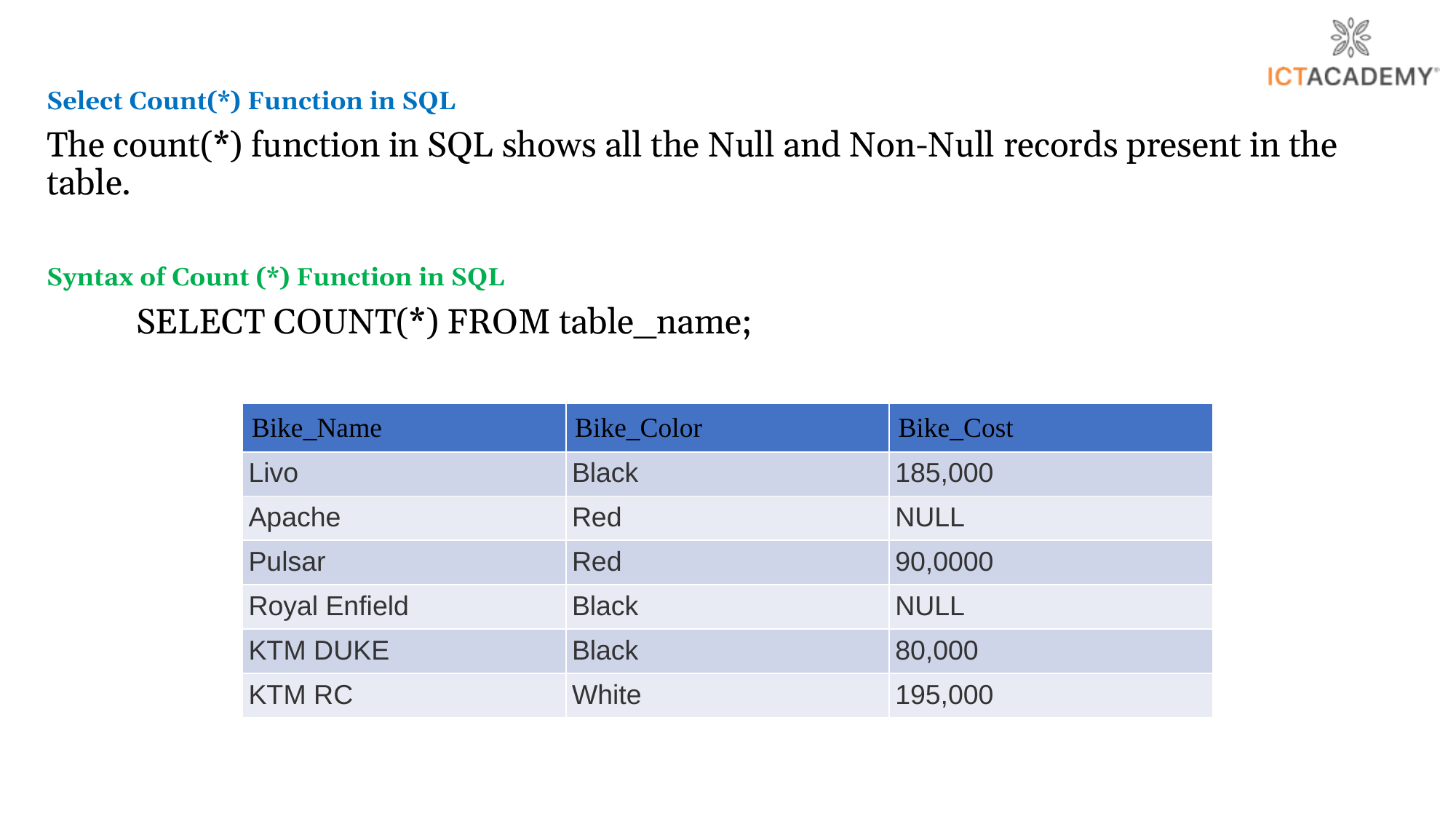

Select Count(*) Function in SQL
The count(*) function in SQL shows all the Null and Non-Null records present in the table.

Syntax of Count (*) Function in SQL
		SELECT COUNT(*) FROM table_name;
| Bike\_Name | Bike\_Color | Bike\_Cost |
| --- | --- | --- |
| Livo | Black | 185,000 |
| Apache | Red | NULL |
| Pulsar | Red | 90,0000 |
| Royal Enfield | Black | NULL |
| KTM DUKE | Black | 80,000 |
| KTM RC | White | 195,000 |